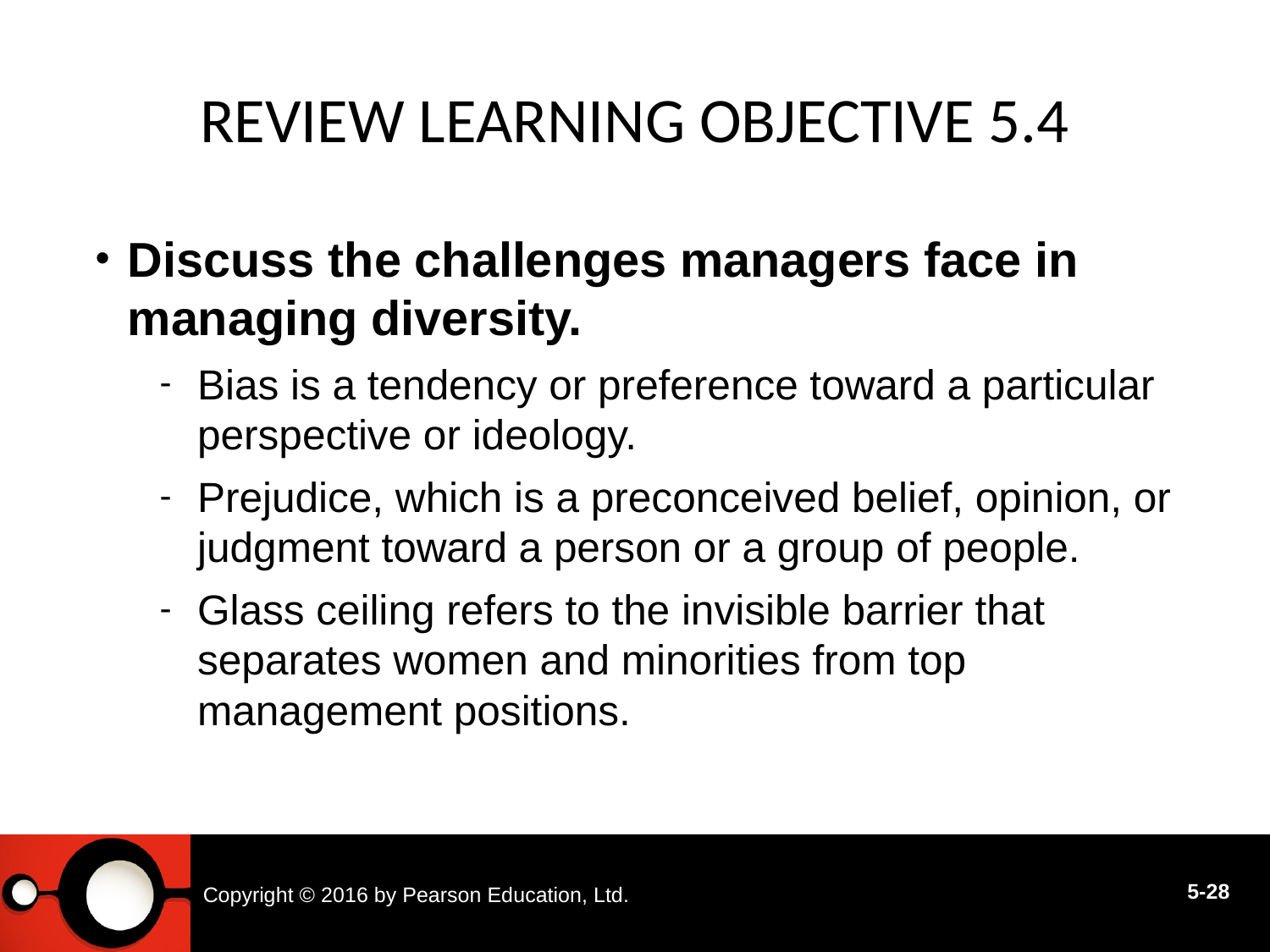

# Review Learning objective 5.4
Discuss the challenges managers face in managing diversity.
Bias is a tendency or preference toward a particular perspective or ideology.
Prejudice, which is a preconceived belief, opinion, or judgment toward a person or a group of people.
Glass ceiling refers to the invisible barrier that separates women and minorities from top management positions.
Copyright © 2016 by Pearson Education, Ltd.
5-28